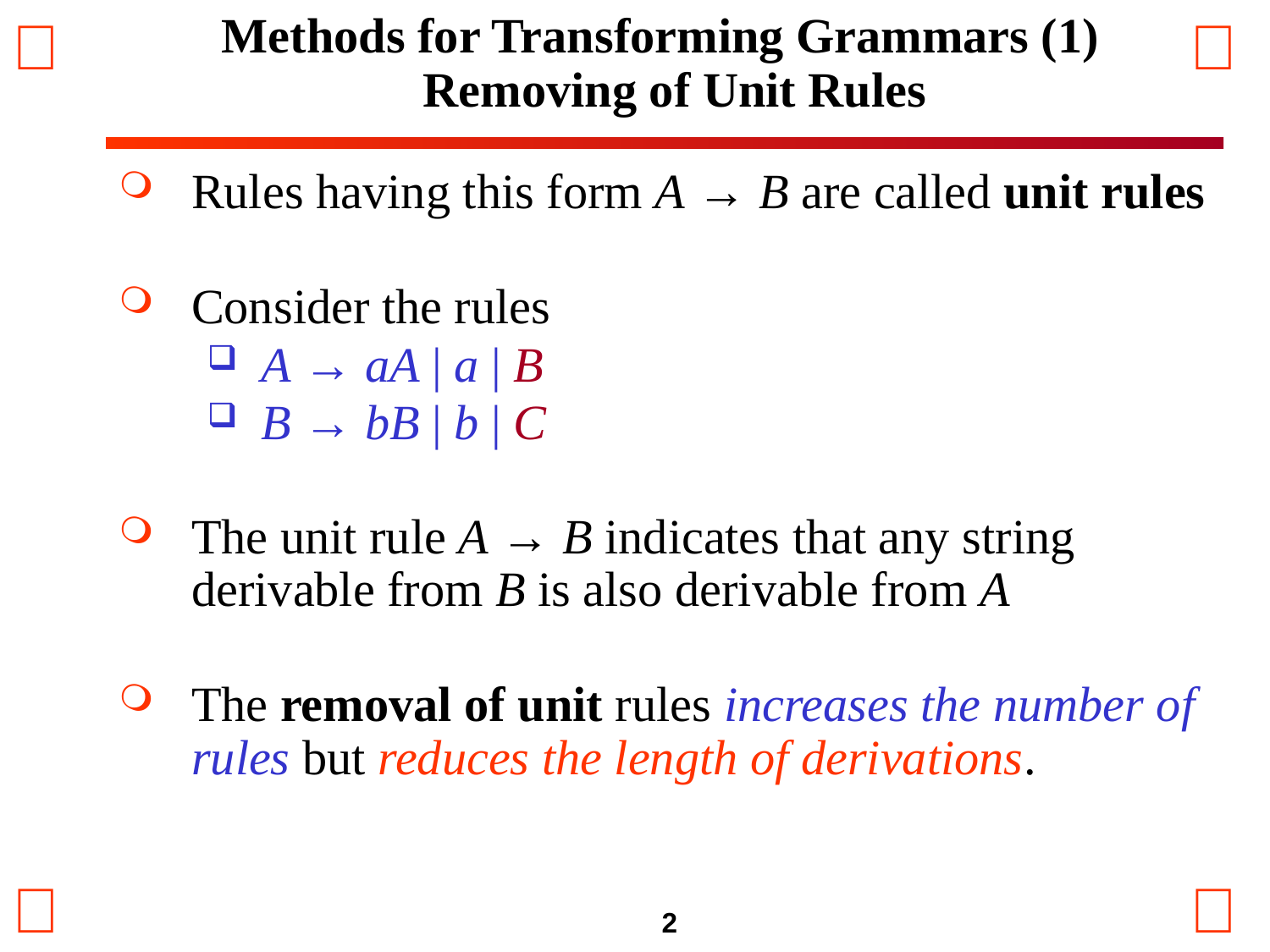

# Methods for Transforming Grammars (1) Removing of Unit Rules
Rules having this form A → B are called unit rules

Consider the rules
A → aA | a | B
B → bB | b | C

The unit rule A → B indicates that any string derivable from B is also derivable from A

The removal of unit rules increases the number of rules but reduces the length of derivations.